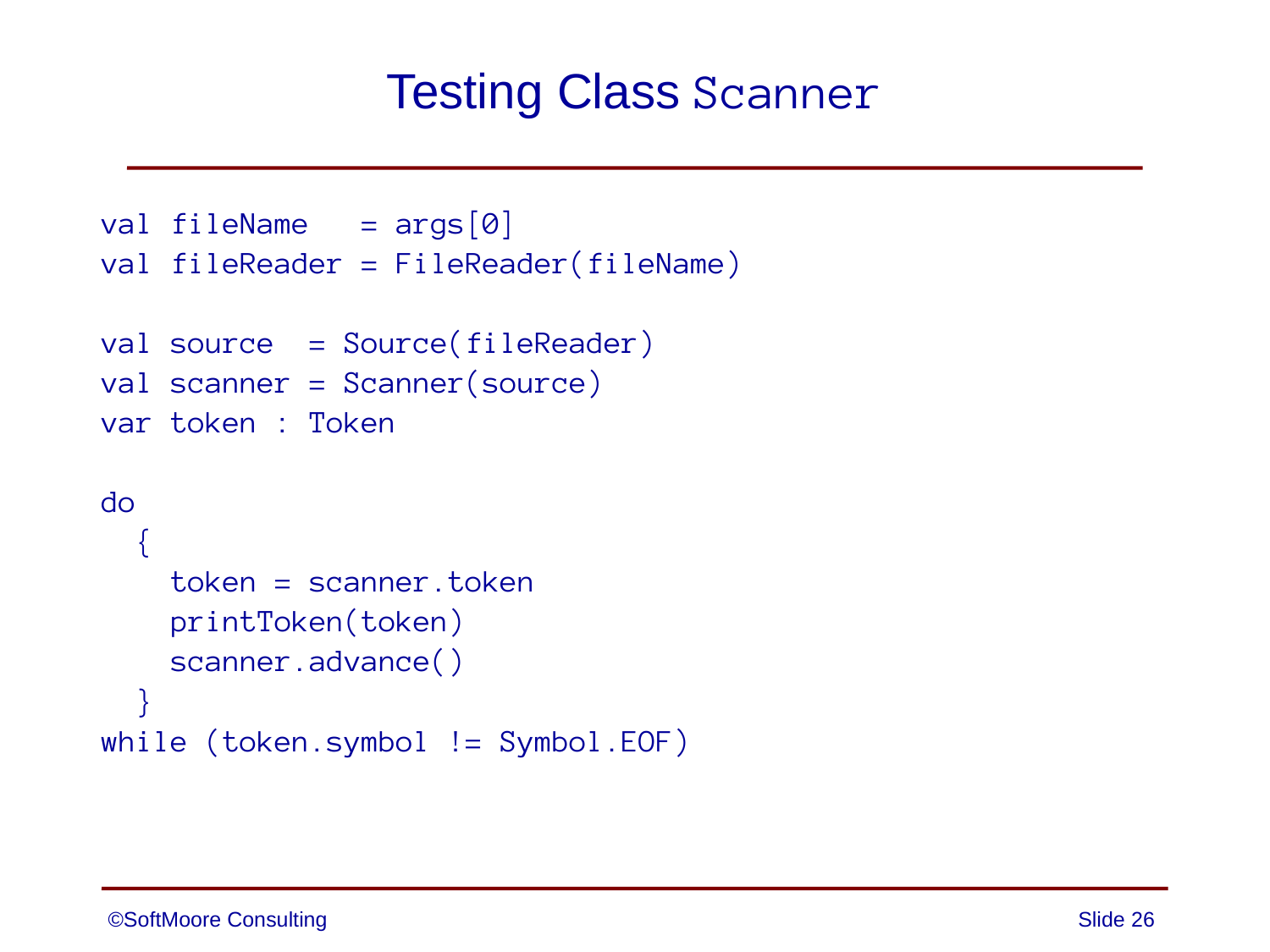

# Testing Class Scanner
val fileName   = args[0]
val fileReader = FileReader(fileName)

val source  = Source(fileReader)
val scanner = Scanner(source)
var token : Token

do
  {
    token = scanner.token
    printToken(token)
    scanner.advance()
  }
while (token.symbol != Symbol.EOF)
©SoftMoore Consulting
Slide 26